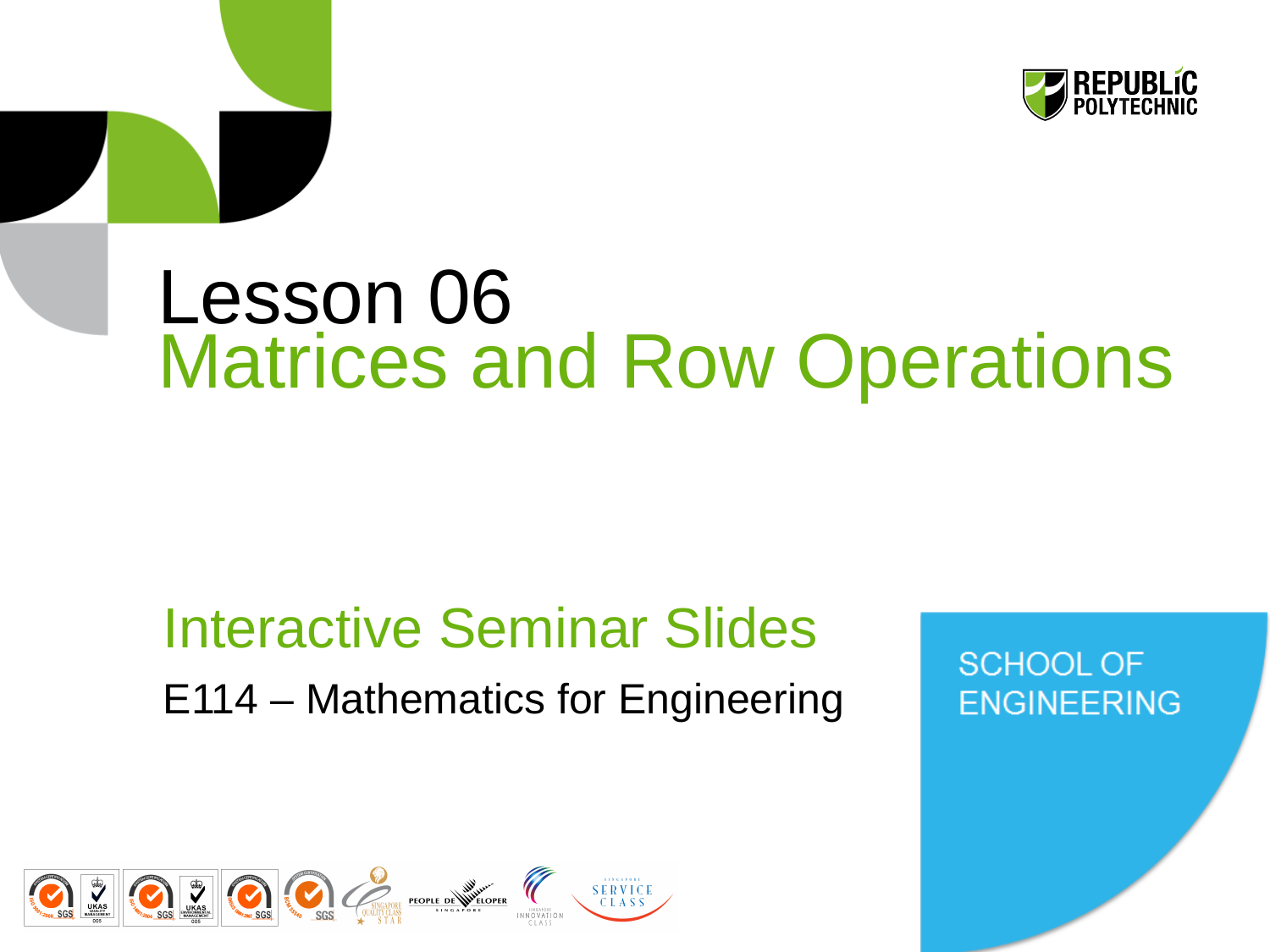

# Lesson 06 Matrices and Row Operations
Interactive Seminar Slides
E114 – Mathematics for Engineering